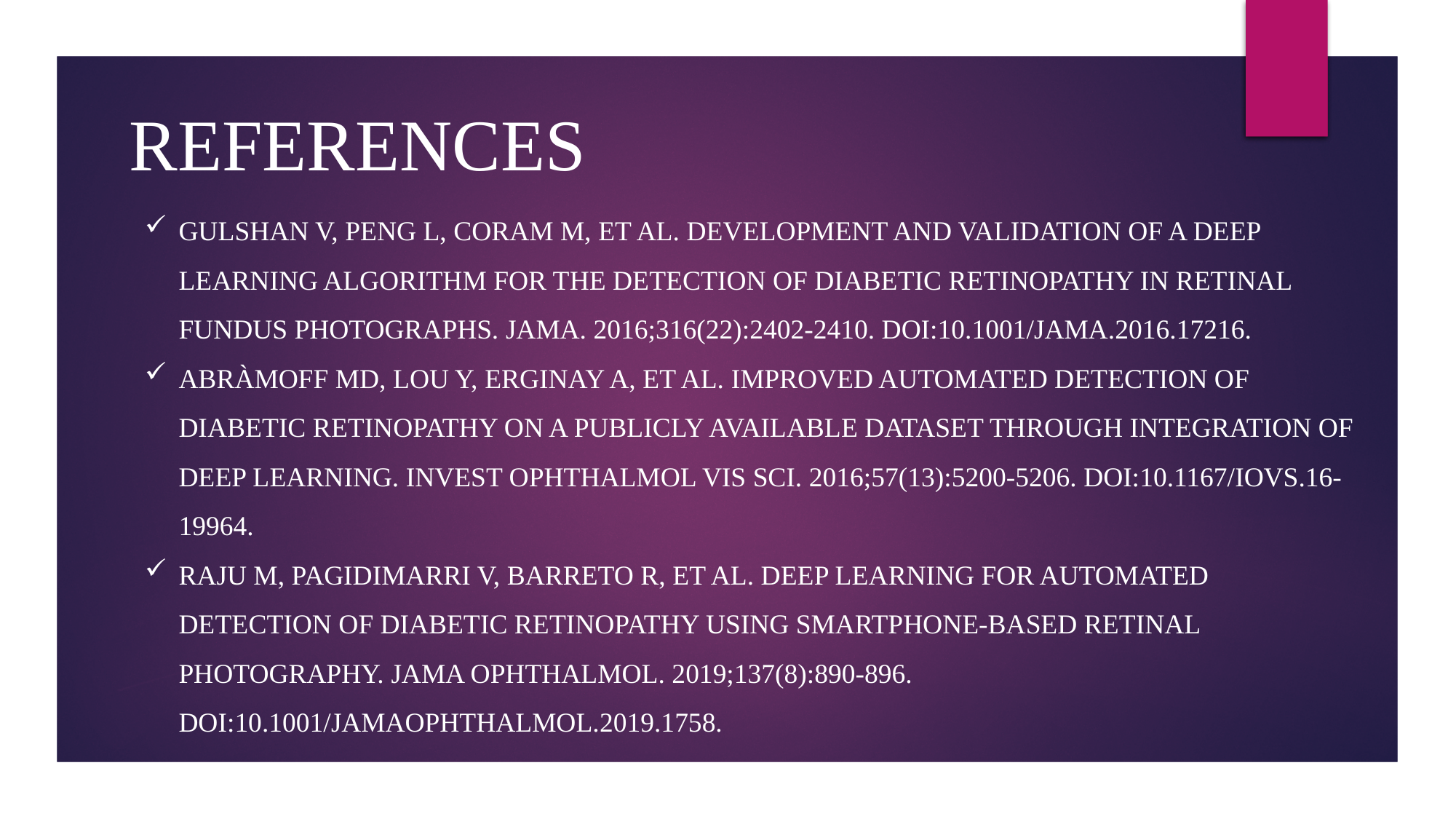

REFERENCES
GULSHAN V, PENG L, CORAM M, ET AL. DEVELOPMENT AND VALIDATION OF A DEEP LEARNING ALGORITHM FOR THE DETECTION OF DIABETIC RETINOPATHY IN RETINAL FUNDUS PHOTOGRAPHS. JAMA. 2016;316(22):2402-2410. DOI:10.1001/JAMA.2016.17216.
ABRÀMOFF MD, LOU Y, ERGINAY A, ET AL. IMPROVED AUTOMATED DETECTION OF DIABETIC RETINOPATHY ON A PUBLICLY AVAILABLE DATASET THROUGH INTEGRATION OF DEEP LEARNING. INVEST OPHTHALMOL VIS SCI. 2016;57(13):5200-5206. DOI:10.1167/IOVS.16-19964.
RAJU M, PAGIDIMARRI V, BARRETO R, ET AL. DEEP LEARNING FOR AUTOMATED DETECTION OF DIABETIC RETINOPATHY USING SMARTPHONE-BASED RETINAL PHOTOGRAPHY. JAMA OPHTHALMOL. 2019;137(8):890-896. DOI:10.1001/JAMAOPHTHALMOL.2019.1758.